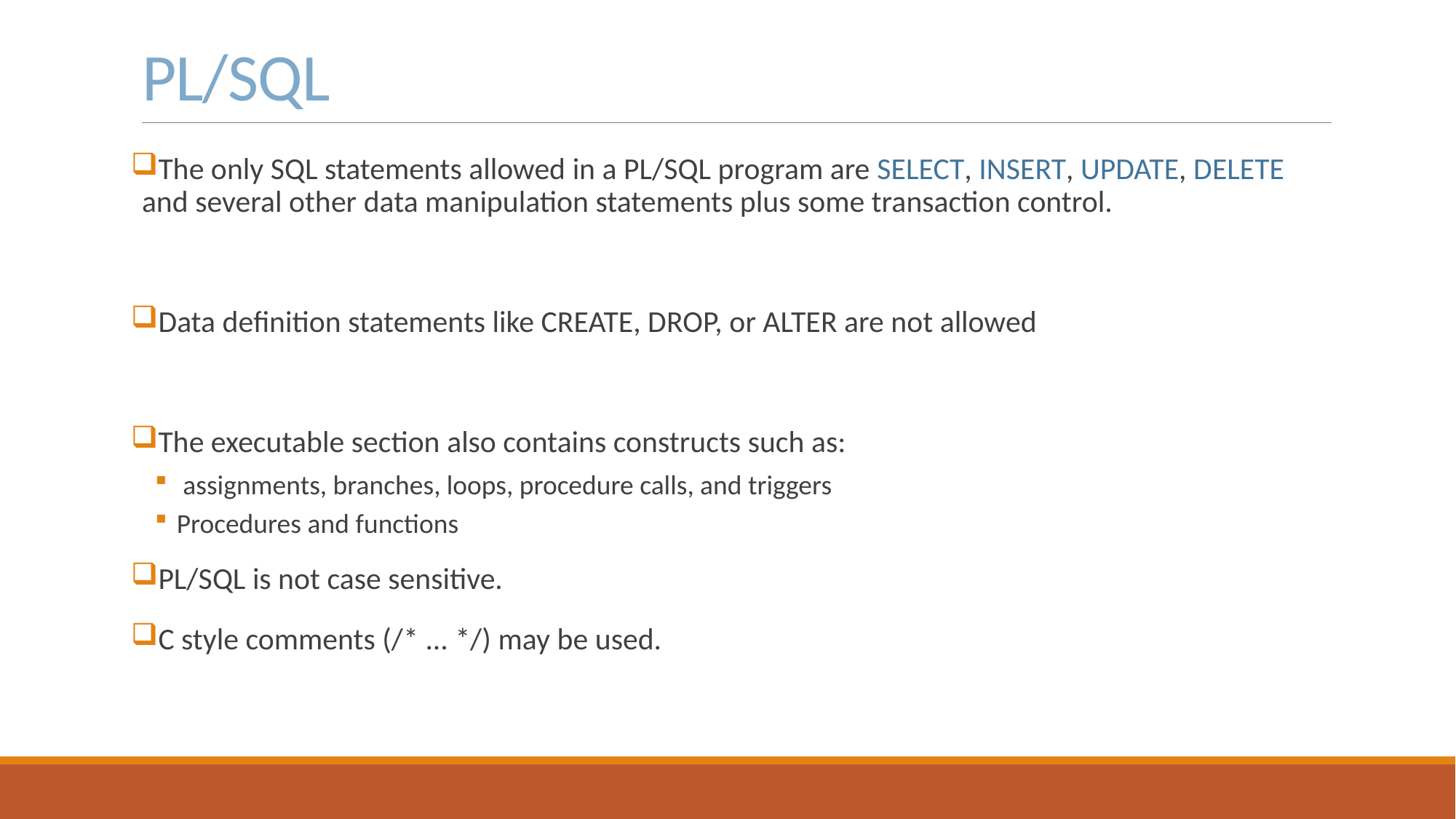

# PL/SQL
The only SQL statements allowed in a PL/SQL program are SELECT, INSERT, UPDATE, DELETE and several other data manipulation statements plus some transaction control.

Data definition statements like CREATE, DROP, or ALTER are not allowed

The executable section also contains constructs such as:
 assignments, branches, loops, procedure calls, and triggers
Procedures and functions
PL/SQL is not case sensitive.
C style comments (/* ... */) may be used.